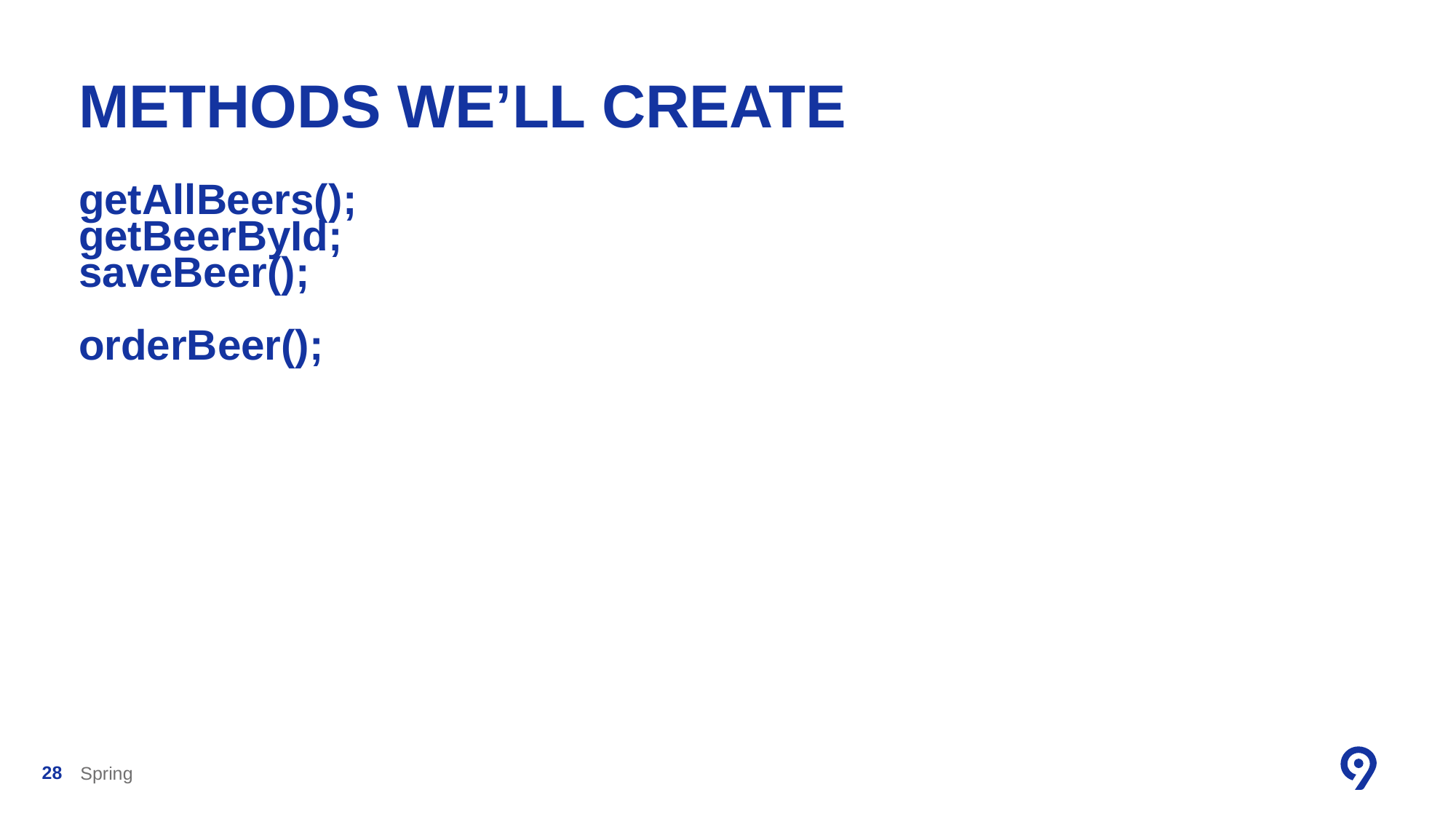

# Methods WE’ll create
getAllBeers();
getBeerById;
saveBeer();

orderBeer();

Spring
28